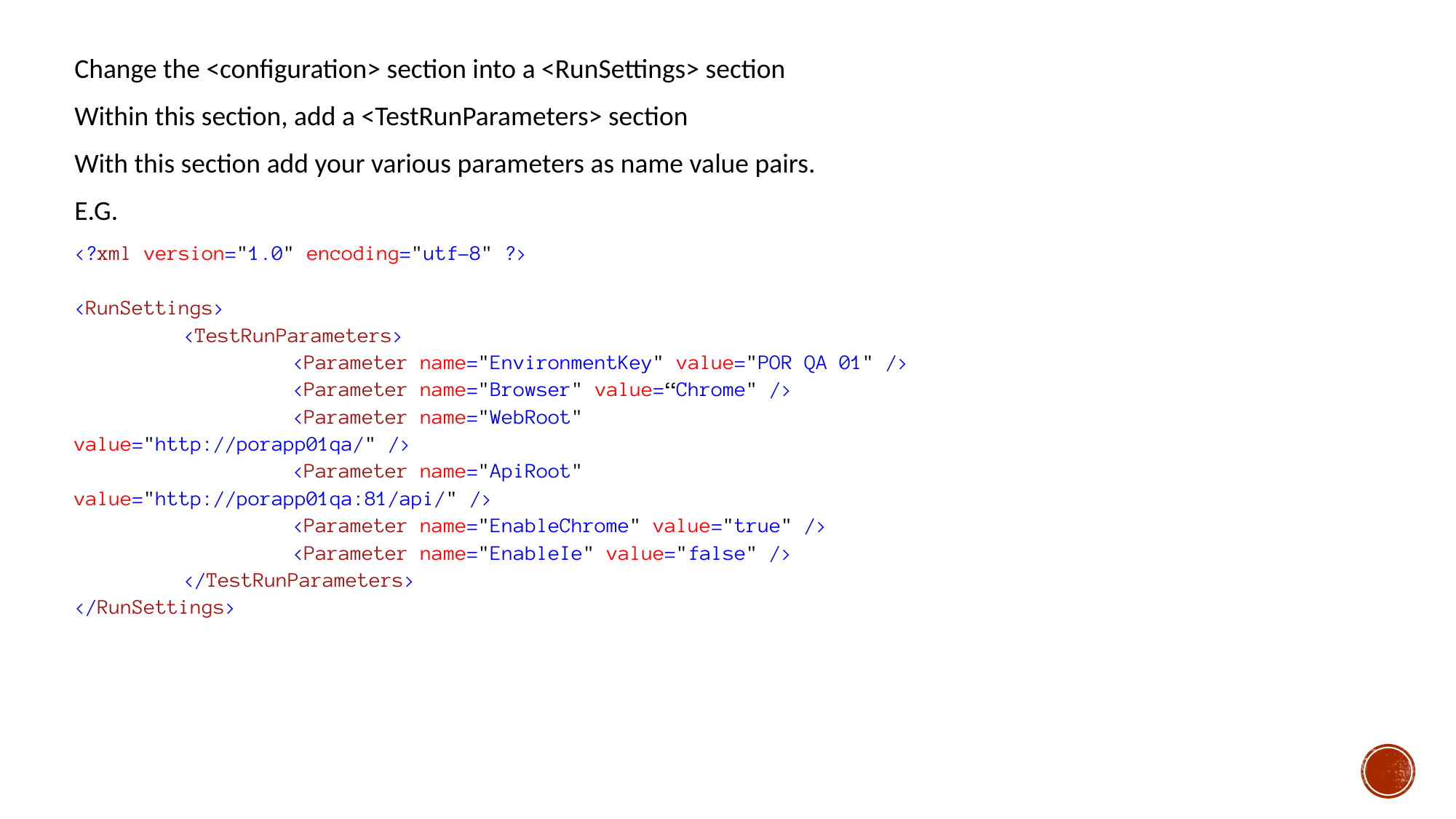

Change the <configuration> section into a <RunSettings> section
Within this section, add a <TestRunParameters> section
With this section add your various parameters as name value pairs.
E.G.
<?xml version="1.0" encoding="utf-8" ?>

<RunSettings>
	<TestRunParameters>
		<Parameter name="EnvironmentKey" value="POR QA 01" />
		<Parameter name="Browser" value=“Chrome" />
		<Parameter name="WebRoot" value="http://porapp01qa/" />
		<Parameter name="ApiRoot" value="http://porapp01qa:81/api/" />
		<Parameter name="EnableChrome" value="true" />
		<Parameter name="EnableIe" value="false" />
	</TestRunParameters>
</RunSettings>